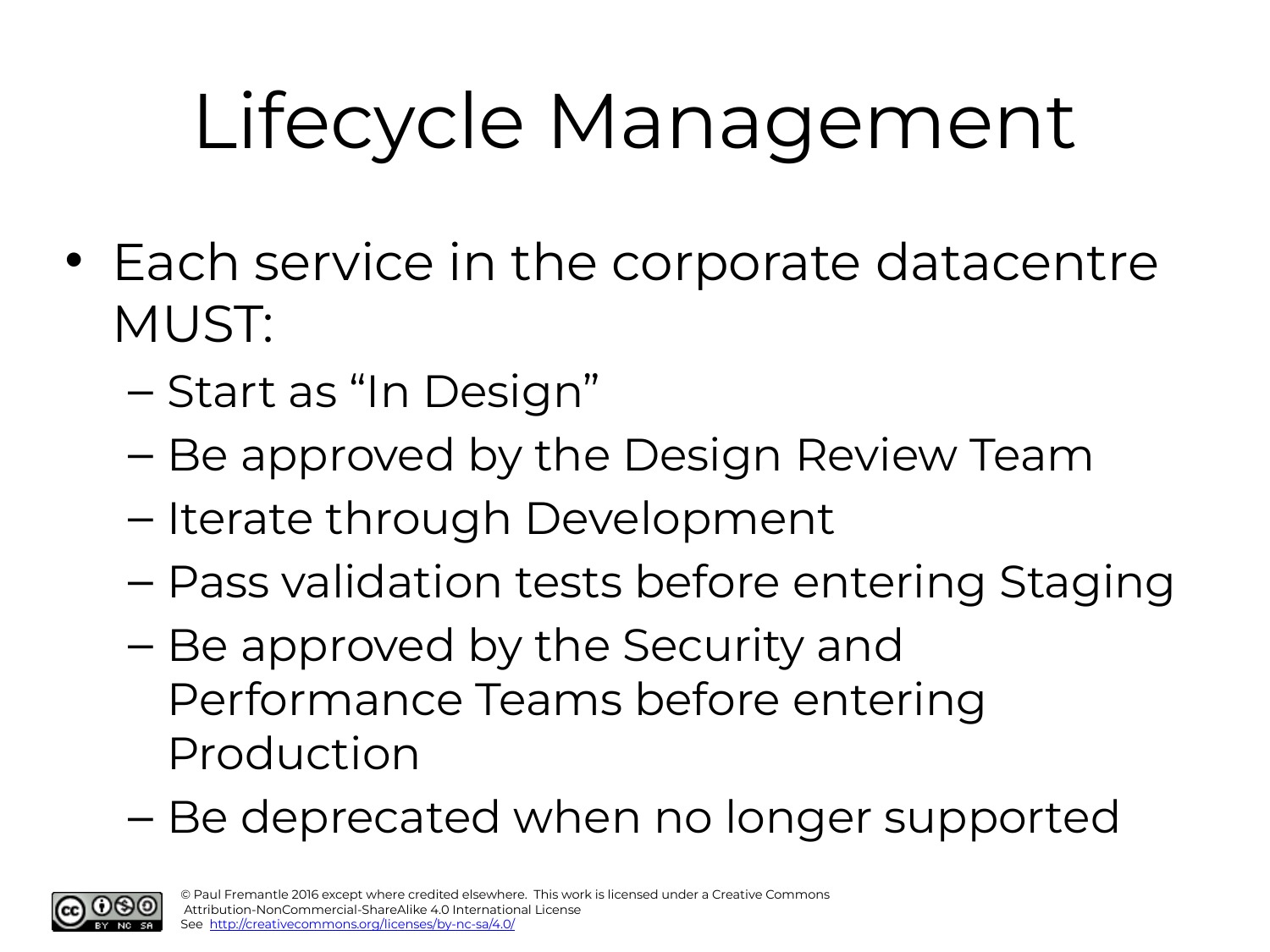

# Lifecycle Management
Each service in the corporate datacentre MUST:
Start as “In Design”
Be approved by the Design Review Team
Iterate through Development
Pass validation tests before entering Staging
Be approved by the Security and Performance Teams before entering Production
Be deprecated when no longer supported